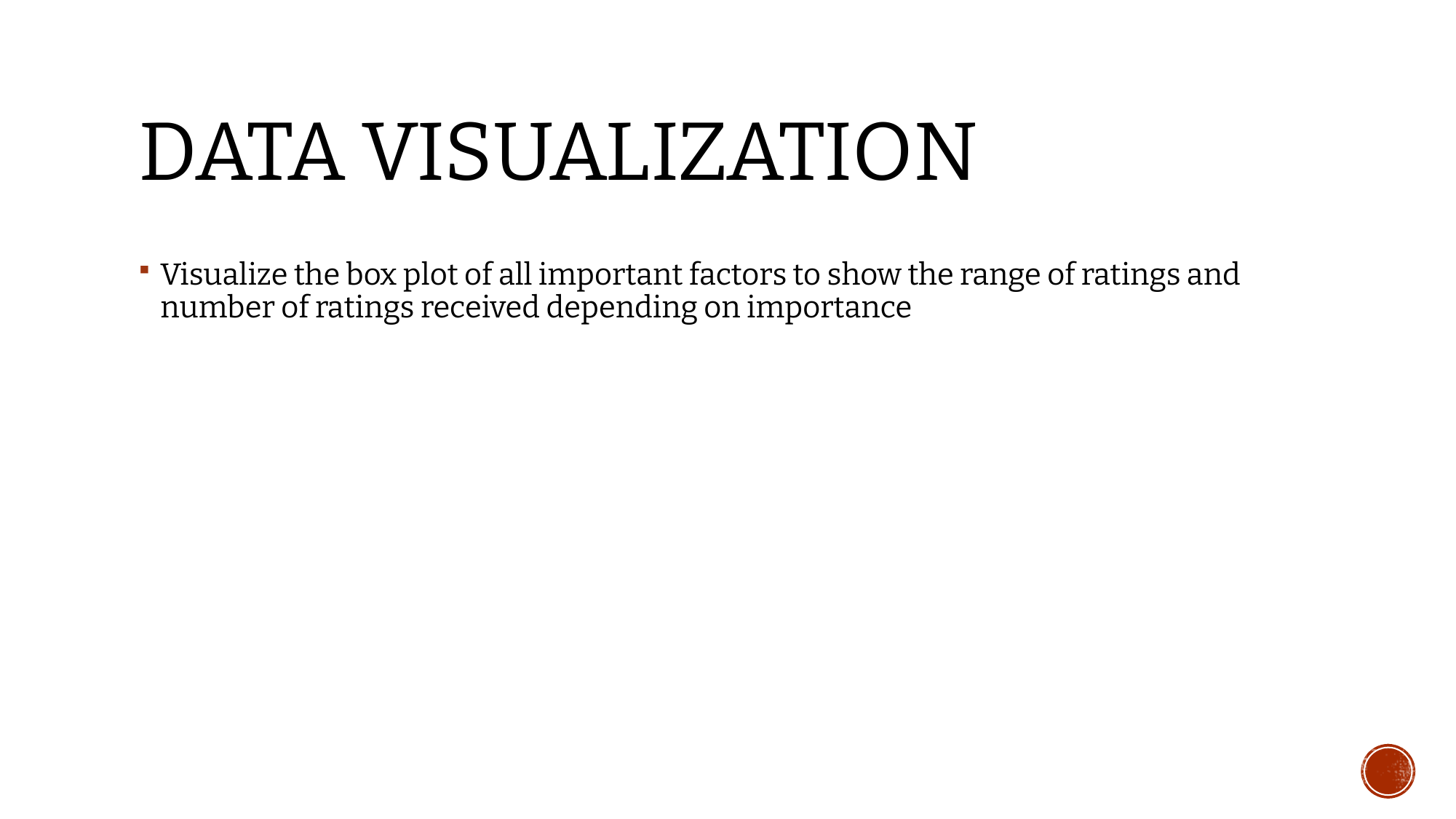

# Data Visualization
Visualize the box plot of all important factors to show the range of ratings and number of ratings received depending on importance